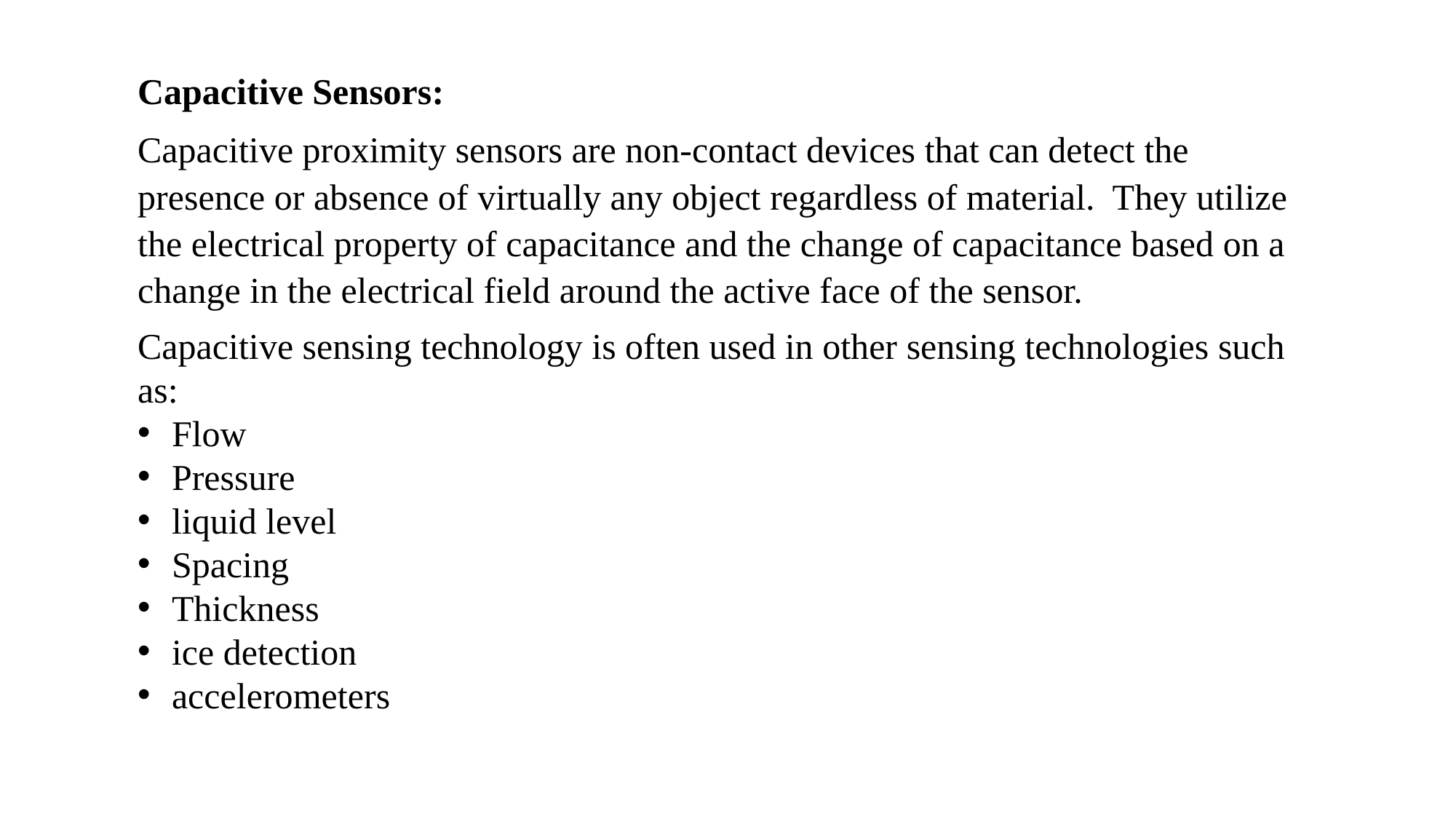

Capacitive Sensors:
Capacitive proximity sensors are non-contact devices that can detect the presence or absence of virtually any object regardless of material.  They utilize the electrical property of capacitance and the change of capacitance based on a change in the electrical field around the active face of the sensor.
Capacitive sensing technology is often used in other sensing technologies such as:
Flow
Pressure
liquid level
Spacing
Thickness
ice detection
accelerometers